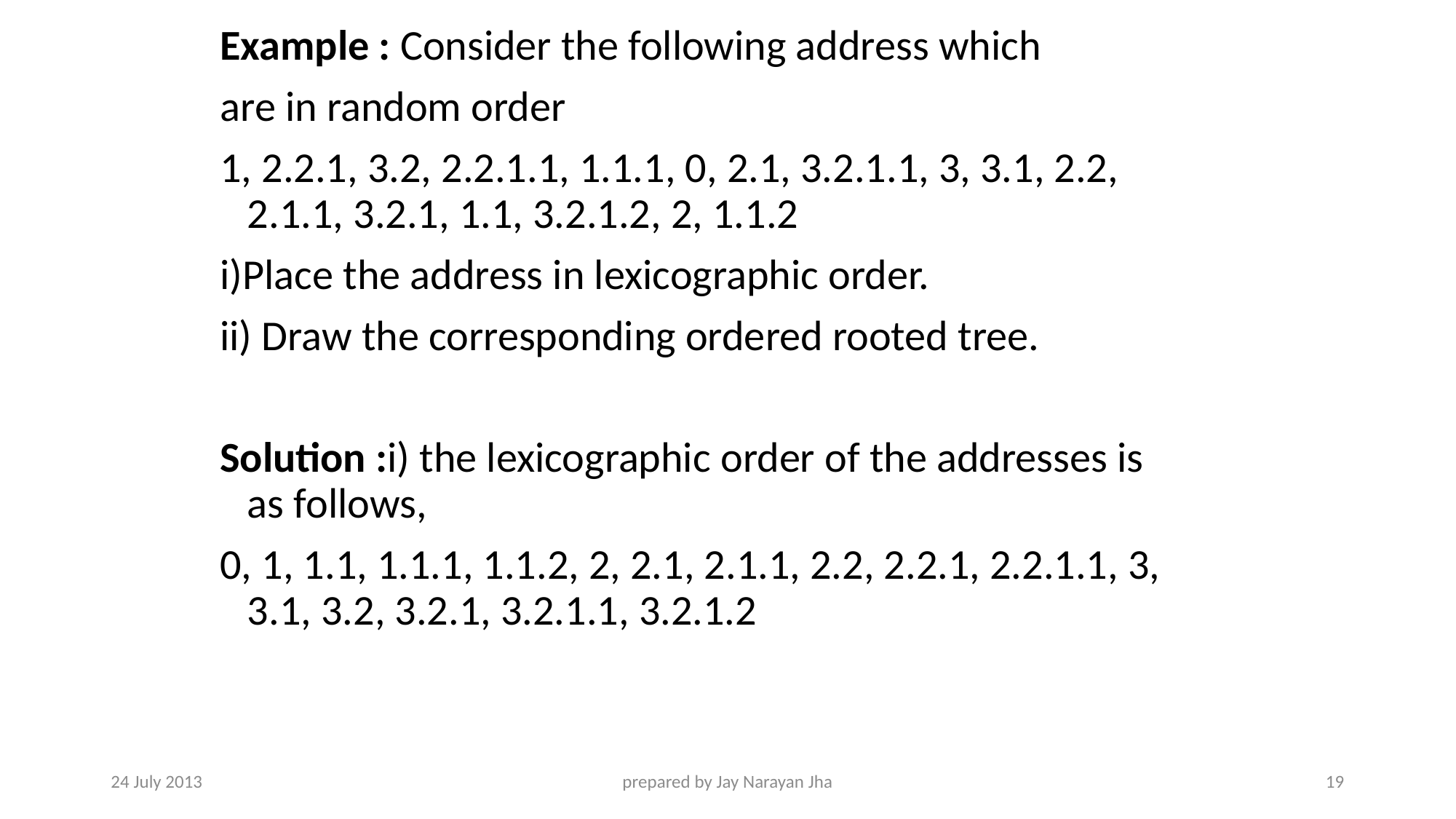

Example : Consider the following address which
are in random order
1, 2.2.1, 3.2, 2.2.1.1, 1.1.1, 0, 2.1, 3.2.1.1, 3, 3.1, 2.2, 2.1.1, 3.2.1, 1.1, 3.2.1.2, 2, 1.1.2
i)Place the address in lexicographic order.
ii) Draw the corresponding ordered rooted tree.

Solution :i) the lexicographic order of the addresses is as follows,
0, 1, 1.1, 1.1.1, 1.1.2, 2, 2.1, 2.1.1, 2.2, 2.2.1, 2.2.1.1, 3, 3.1, 3.2, 3.2.1, 3.2.1.1, 3.2.1.2

24 July 2013
prepared by Jay Narayan Jha
19